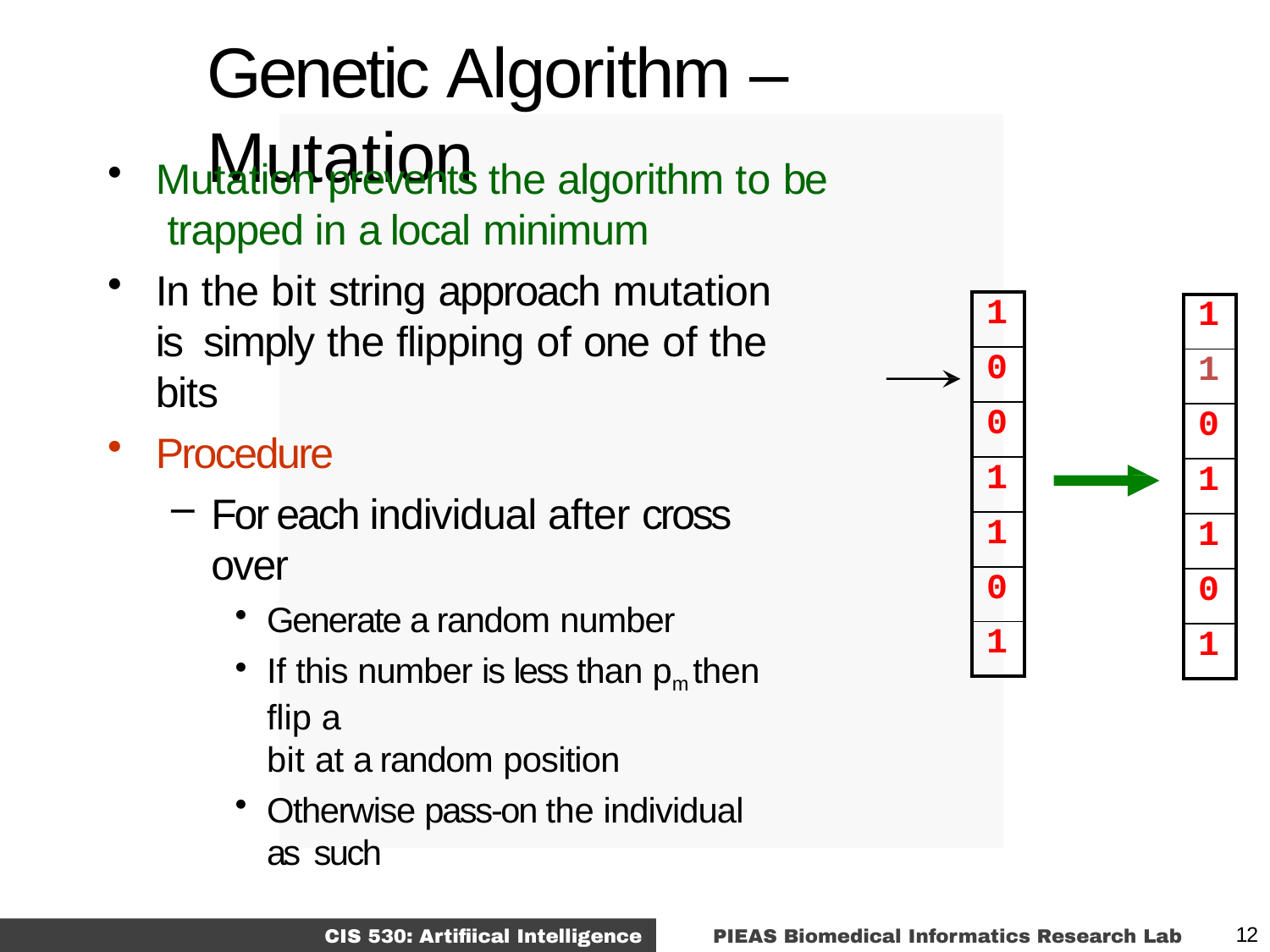

# Genetic Algorithm – Mutation
Mutation prevents the algorithm to be  trapped in a local minimum
In the bit string approach mutation is  simply the flipping of one of the bits
Procedure
For each individual after cross over
Generate a random number
If this number is less than pm then flip a
bit at a random position
Otherwise pass-on the individual as  such
| 1 |
| --- |
| 0 |
| 0 |
| 1 |
| 1 |
| 0 |
| 1 |
| 1 |
| --- |
| 1 |
| 0 |
| 1 |
| 1 |
| 0 |
| 1 |

PIEAS Biomedical Informatics Research Lab
CIS 530: Artifiical Intelligence
12